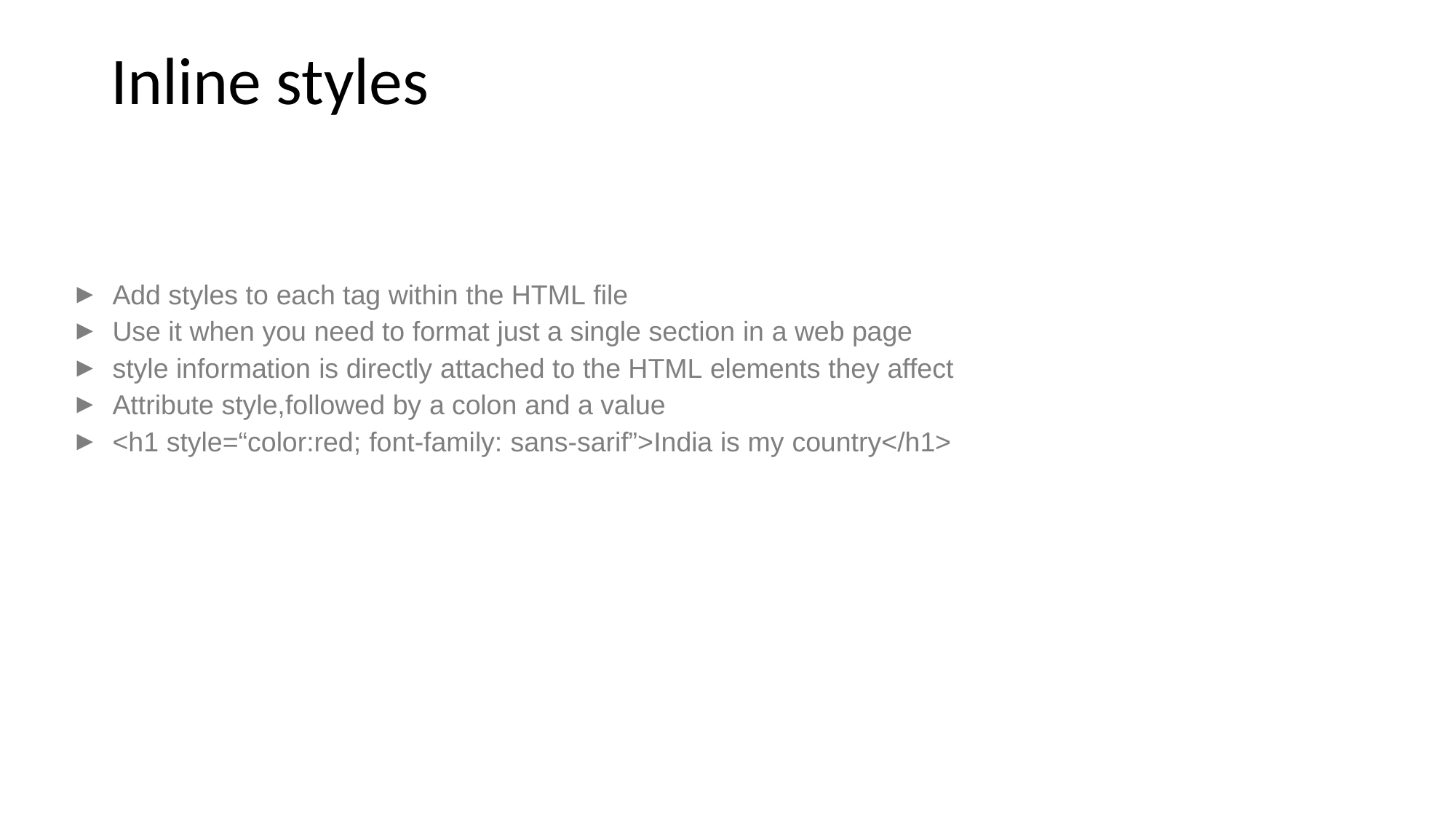

# Inline styles
Add styles to each tag within the HTML file
Use it when you need to format just a single section in a web page
style information is directly attached to the HTML elements they affect
Attribute style,followed by a colon and a value
<h1 style=“color:red; font-family: sans-sarif”>India is my country</h1>